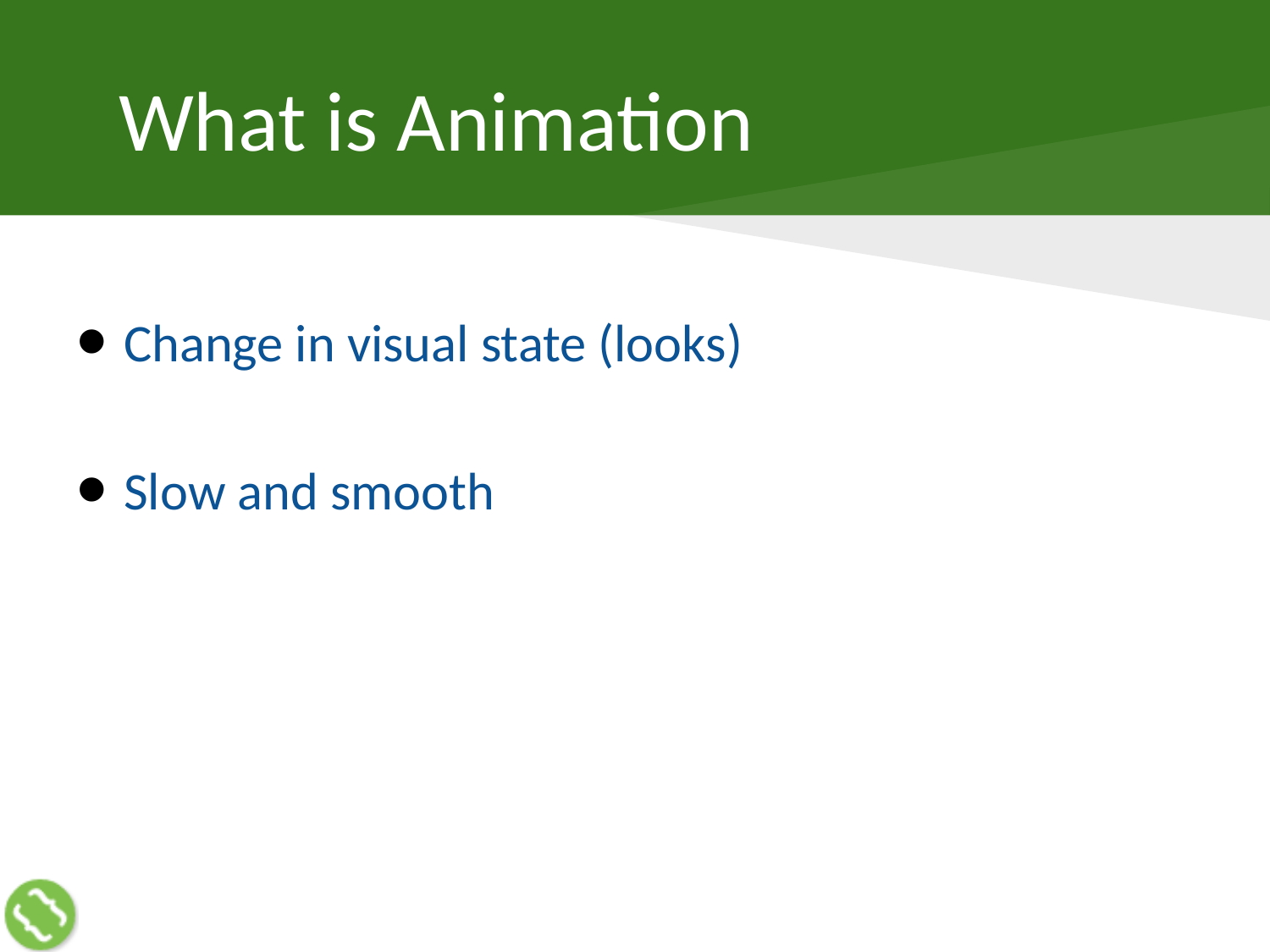

# What is Animation

Change in visual state (looks)

Slow and smooth